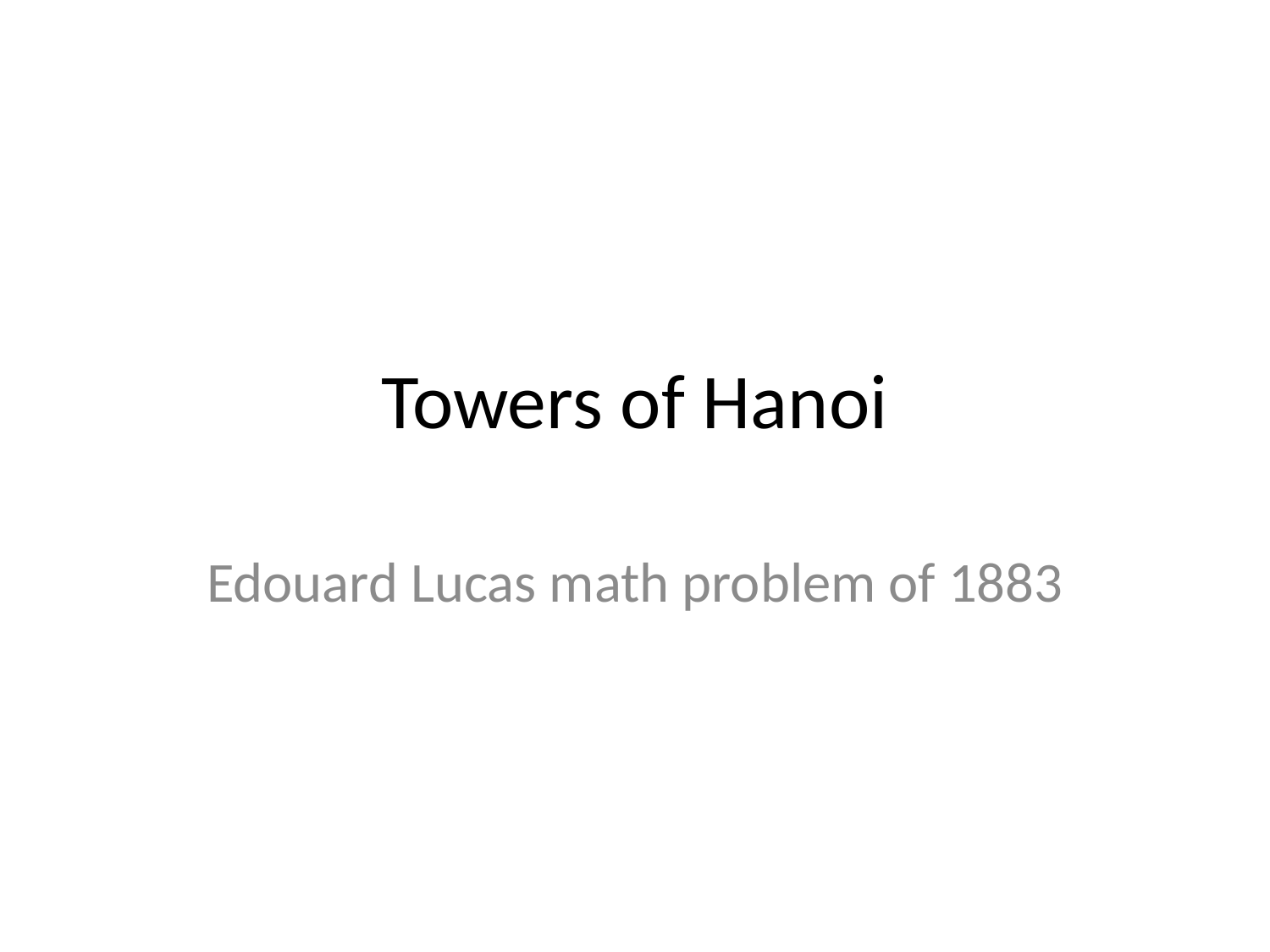

# Towers of Hanoi
Edouard Lucas math problem of 1883